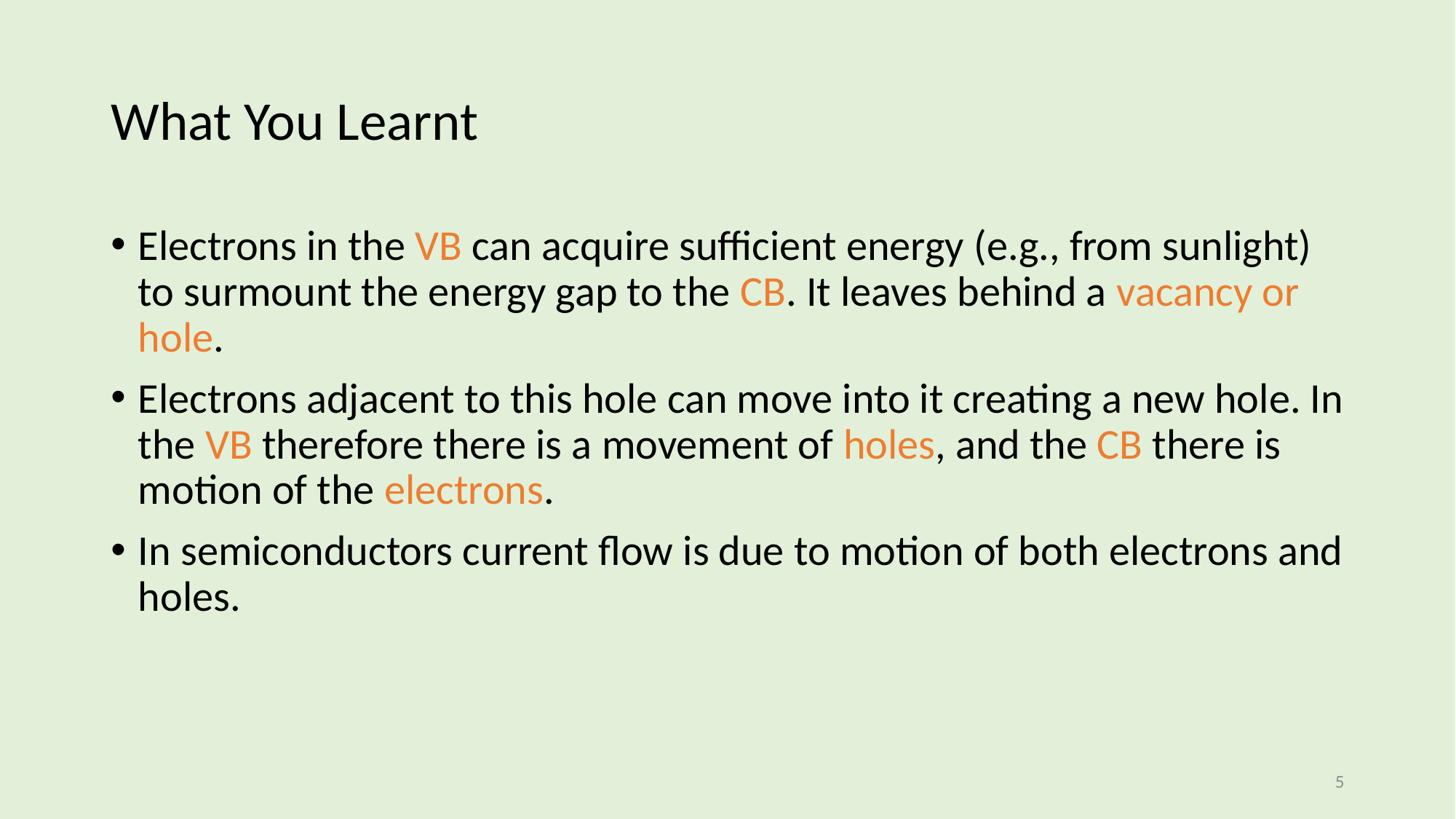

# What You Learnt
Electrons in the VB can acquire sufficient energy (e.g., from sunlight) to surmount the energy gap to the CB. It leaves behind a vacancy or hole.
Electrons adjacent to this hole can move into it creating a new hole. In the VB therefore there is a movement of holes, and the CB there is motion of the electrons.
In semiconductors current flow is due to motion of both electrons and holes.

5